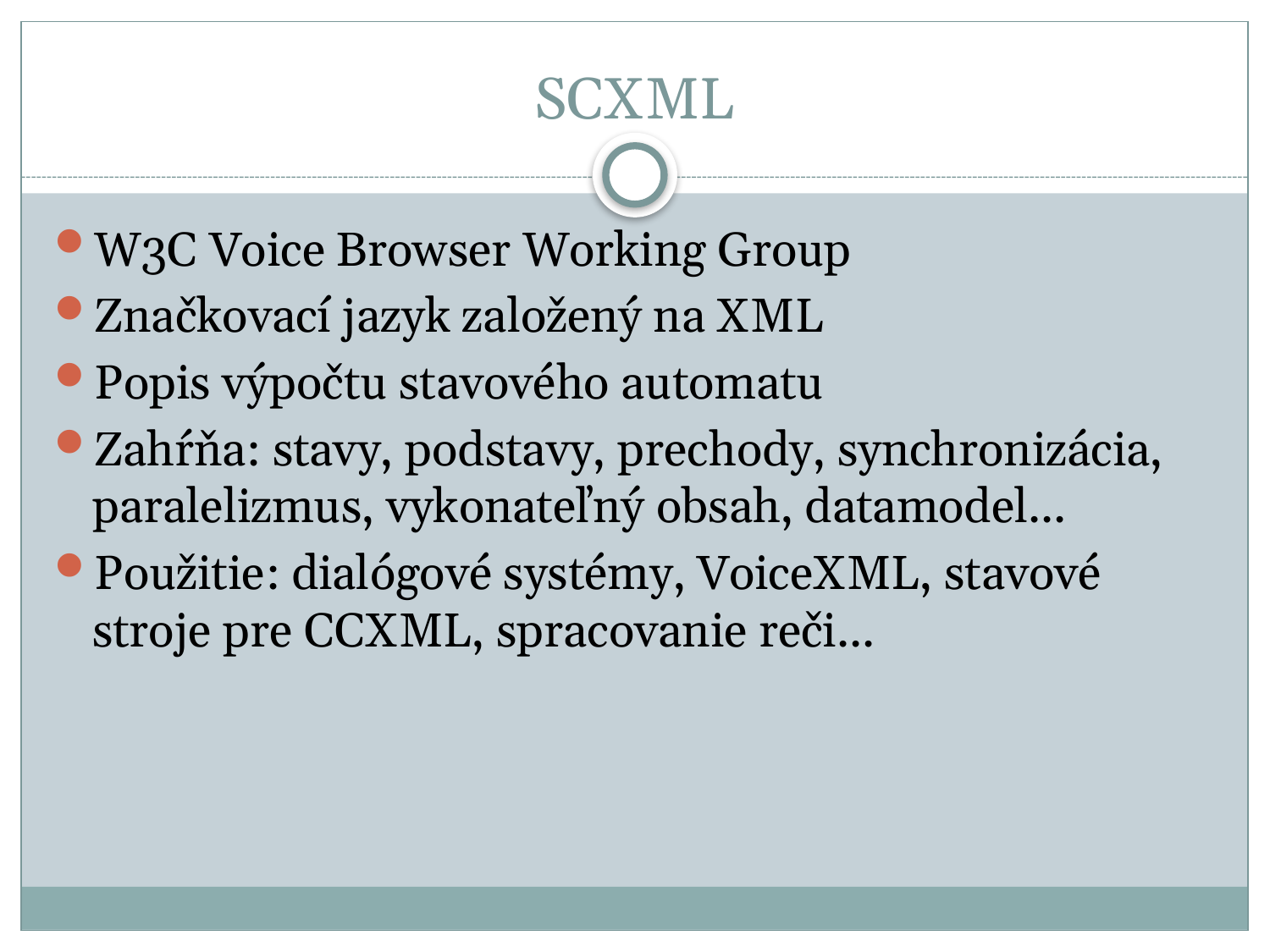

# SCXML
W3C Voice Browser Working Group
Značkovací jazyk založený na XML
Popis výpočtu stavového automatu
Zahŕňa: stavy, podstavy, prechody, synchronizácia, paralelizmus, vykonateľný obsah, datamodel...
Použitie: dialógové systémy, VoiceXML, stavové stroje pre CCXML, spracovanie reči...